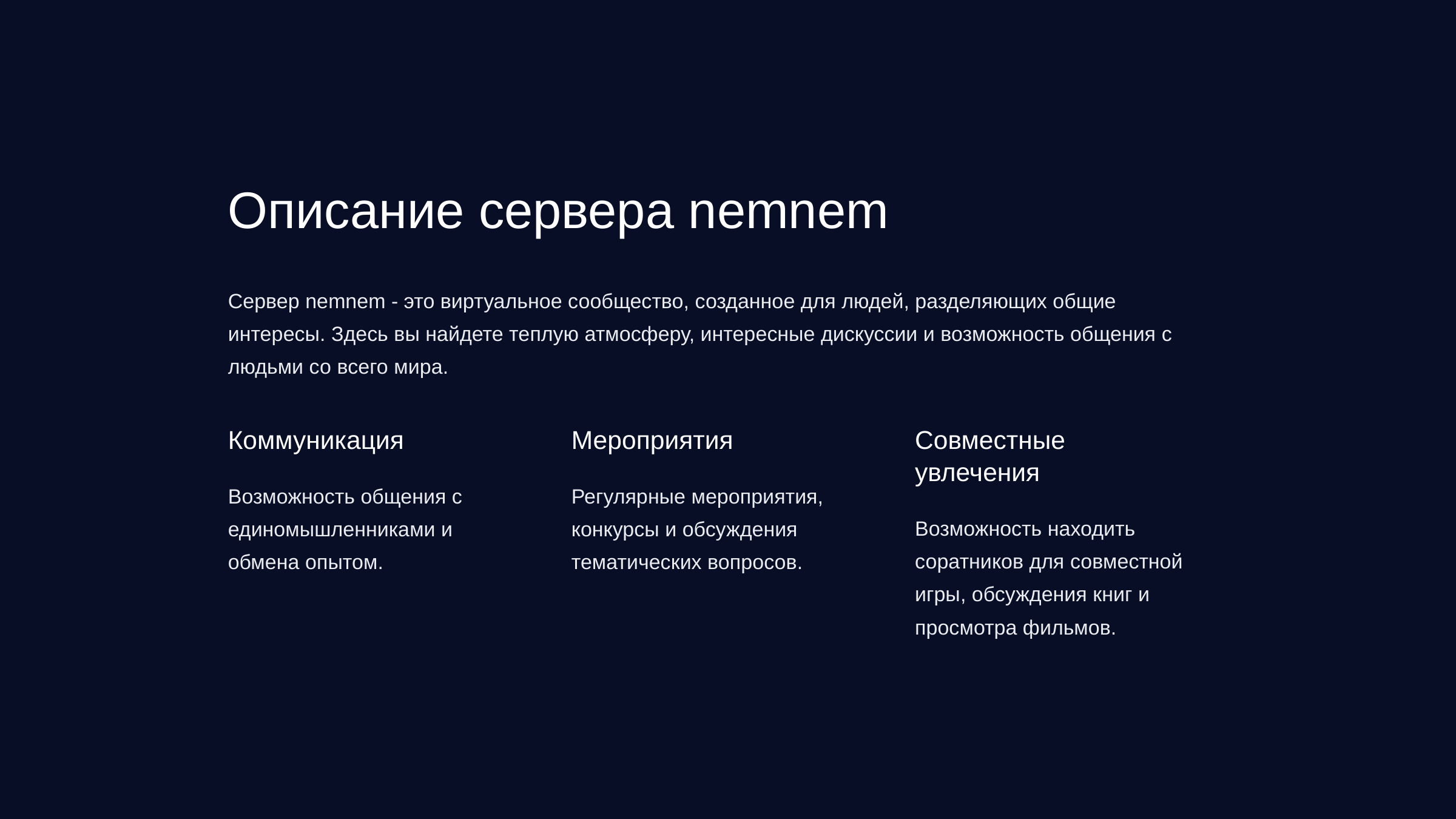

Описание сервера nemnem
Сервер nemnem - это виртуальное сообщество, созданное для людей, разделяющих общие интересы. Здесь вы найдете теплую атмосферу, интересные дискуссии и возможность общения с людьми со всего мира.
Коммуникация
Мероприятия
Совместные увлечения
Возможность общения с единомышленниками и обмена опытом.
Регулярные мероприятия, конкурсы и обсуждения тематических вопросов.
Возможность находить соратников для совместной игры, обсуждения книг и просмотра фильмов.